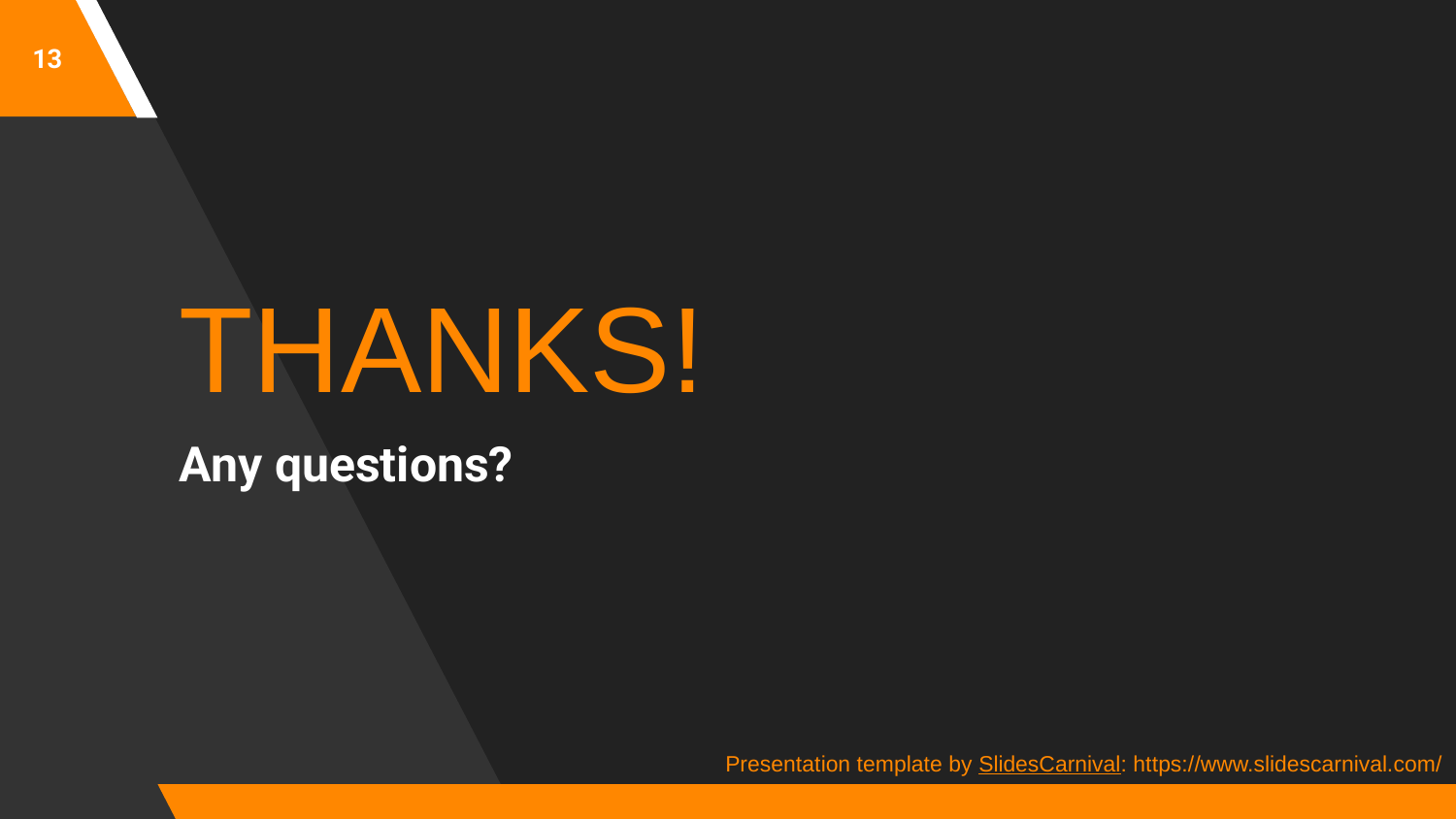

13
THANKS!
Any questions?
Presentation template by SlidesCarnival: https://www.slidescarnival.com/